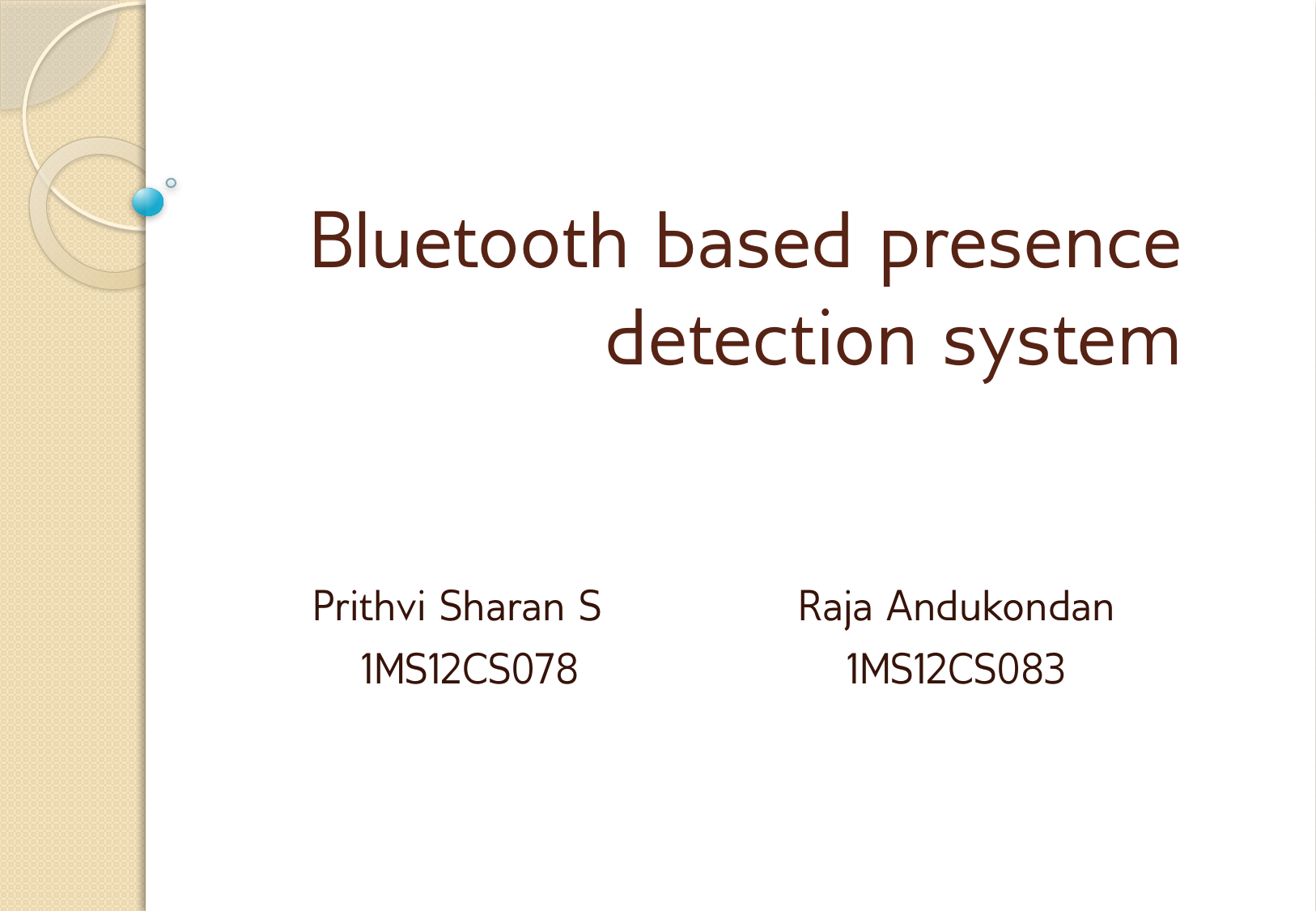

# Bluetooth based presence detection system
Prithvi Sharan S		Raja Andukondan
1MS12CS078			1MS12CS083